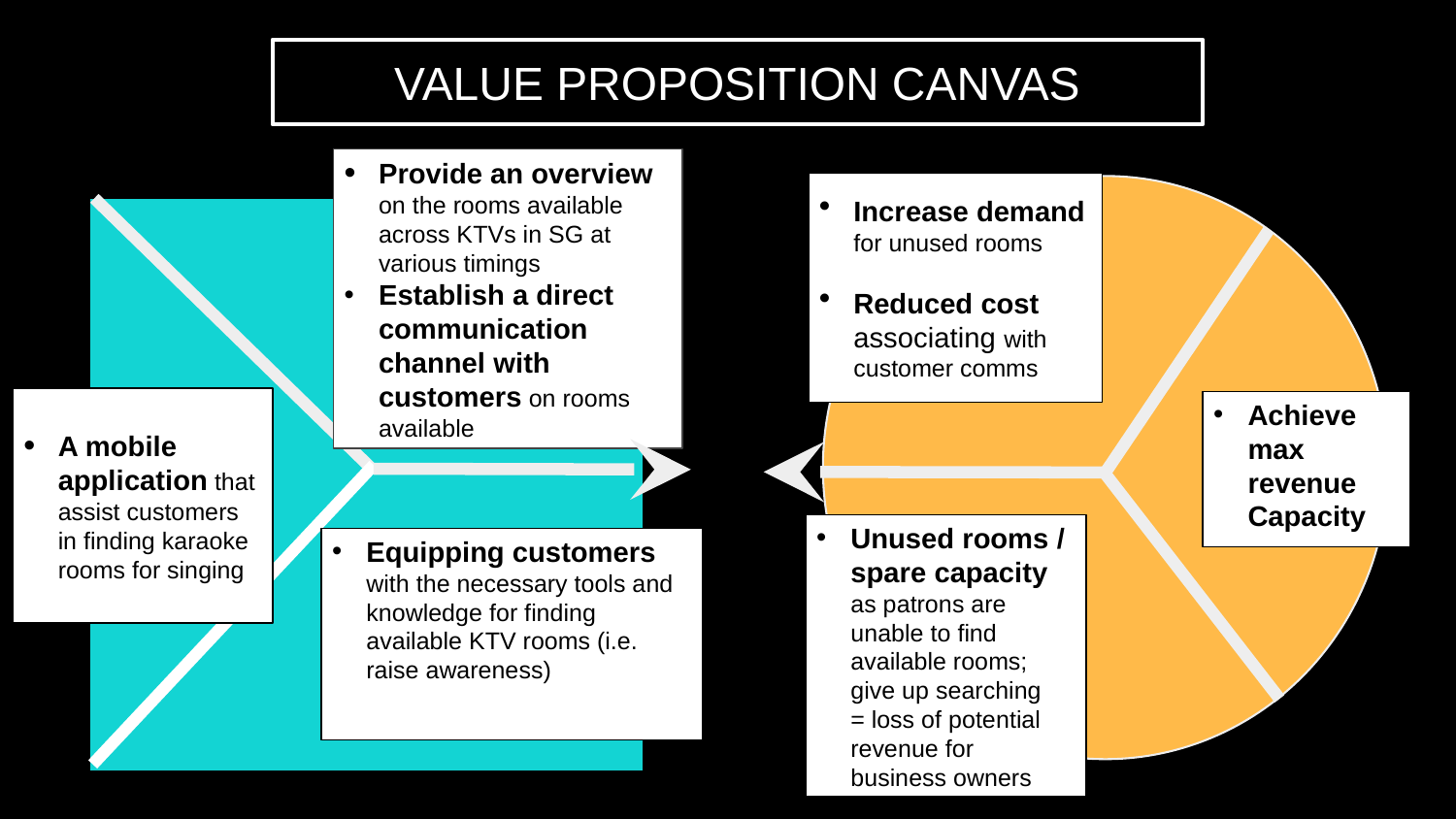

VALUE PROPOSITION CANVAS
Provide an overview on the rooms available across KTVs in SG at various timings
Establish a direct communication channel with customers on rooms available
Increase demand for unused rooms

Reduced cost associating with customer comms

Achieve max revenue Capacity

Unused rooms / spare capacity as patrons are unable to find available rooms; give up searching   = loss of potential revenue for business owners

A mobile application that assist customers in finding karaoke rooms for singing
Equipping customers with the necessary tools and knowledge for finding available KTV rooms (i.e. raise awareness)